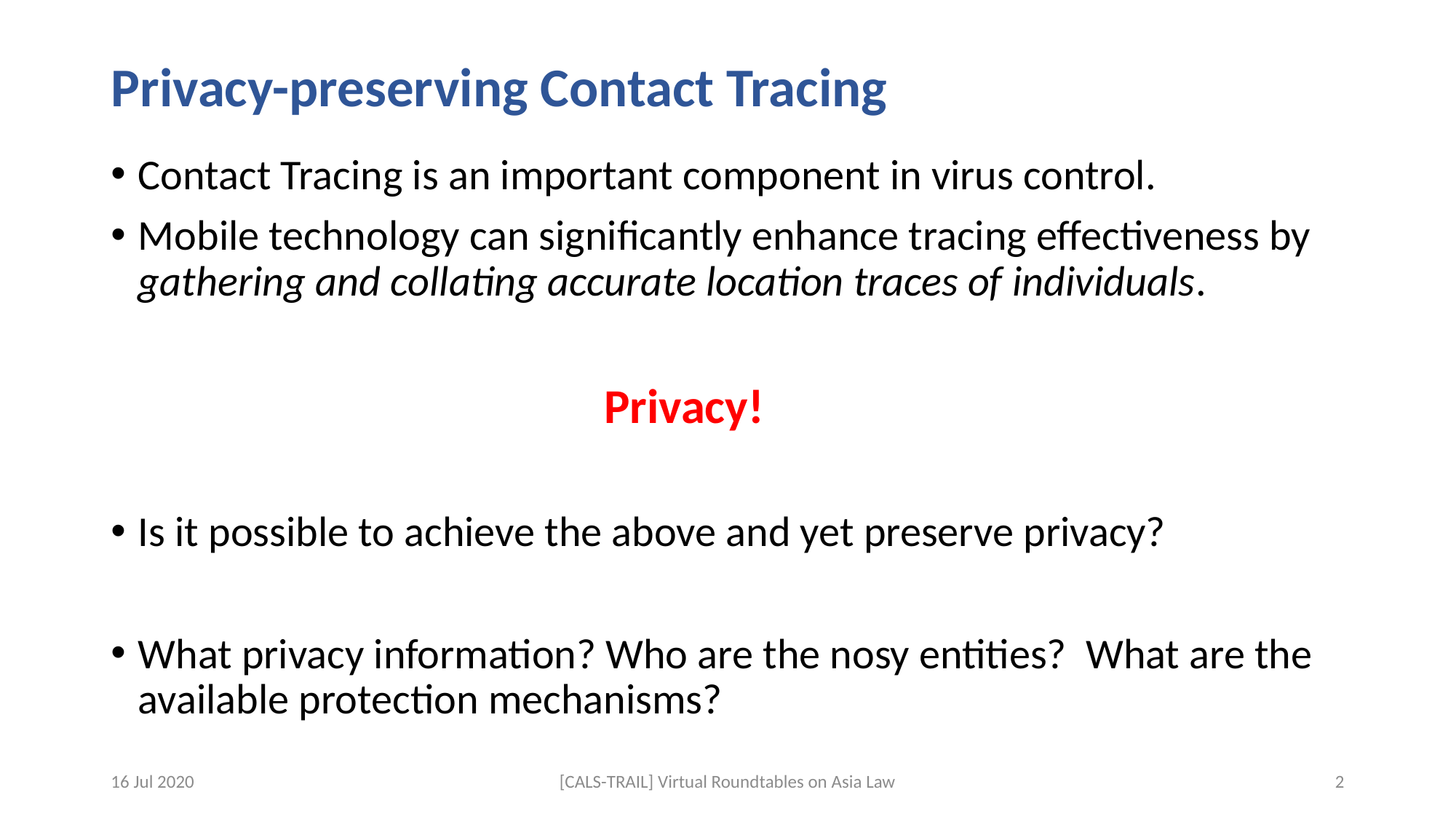

# Privacy-preserving Contact Tracing
Contact Tracing is an important component in virus control.
Mobile technology can significantly enhance tracing effectiveness by gathering and collating accurate location traces of individuals.

                                                   Privacy!

Is it possible to achieve the above and yet preserve privacy?

What privacy information? Who are the nosy entities?  What are the available protection mechanisms?
16 Jul 2020
[CALS-TRAIL] Virtual Roundtables on Asia Law
2